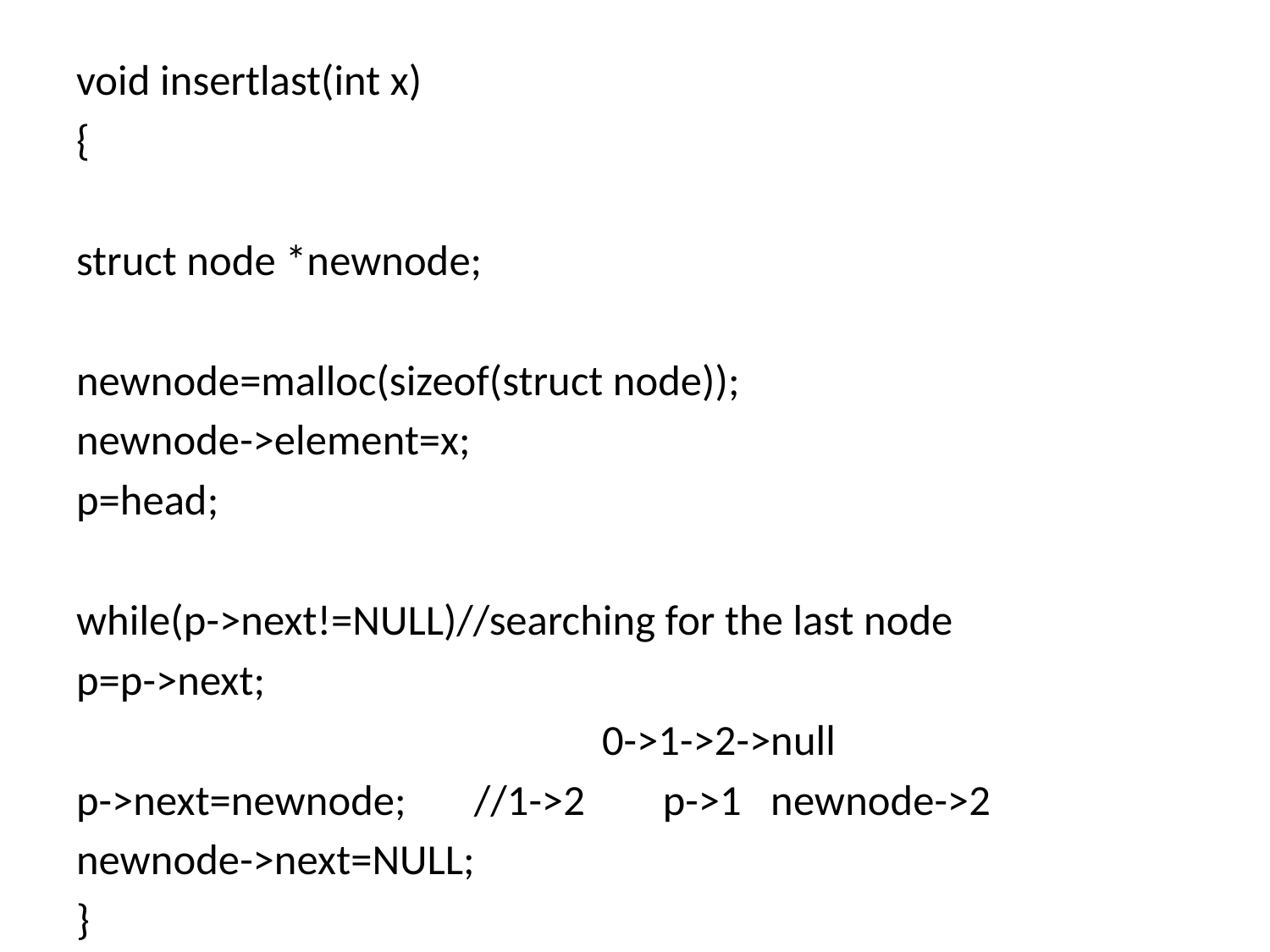

void insertlast(int x)
{

struct node *newnode;

newnode=malloc(sizeof(struct node));
newnode->element=x;
p=head;

while(p->next!=NULL)//searching for the last node
p=p->next;
                                                      0->1->2->null
p->next=newnode;       //1->2        p->1   newnode->2
newnode->next=NULL;
}